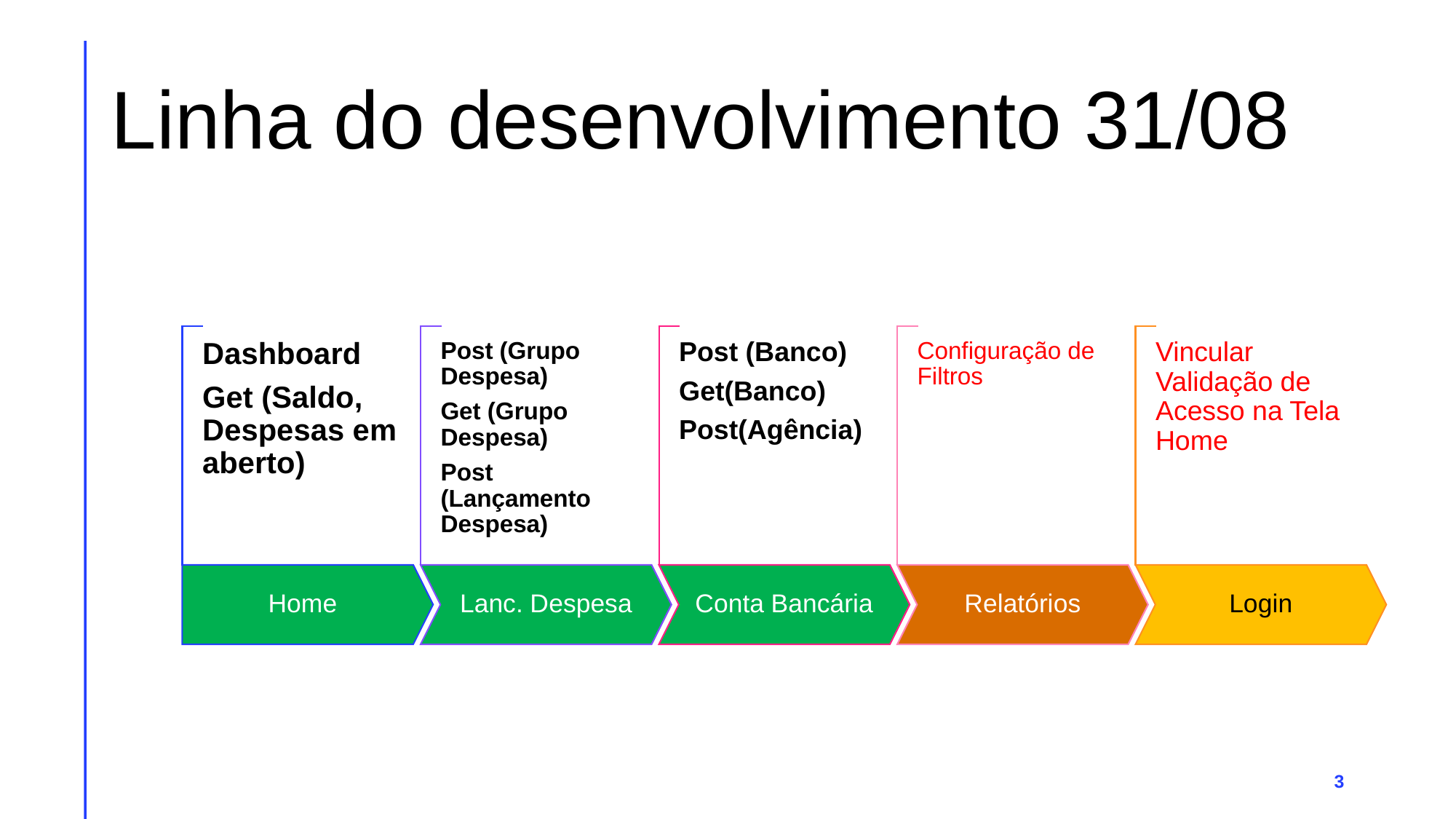

# Linha do desenvolvimento 31/08
Home
Dashboard
Get (Saldo, Despesas em aberto)
Lanc. Despesa
Post (Grupo Despesa)
Get (Grupo Despesa)
Post (Lançamento Despesa)
Conta Bancária
Post (Banco)
Get(Banco)
Post(Agência)
Relatórios
Configuração de Filtros
Login
Vincular Validação de Acesso na Tela Home

3